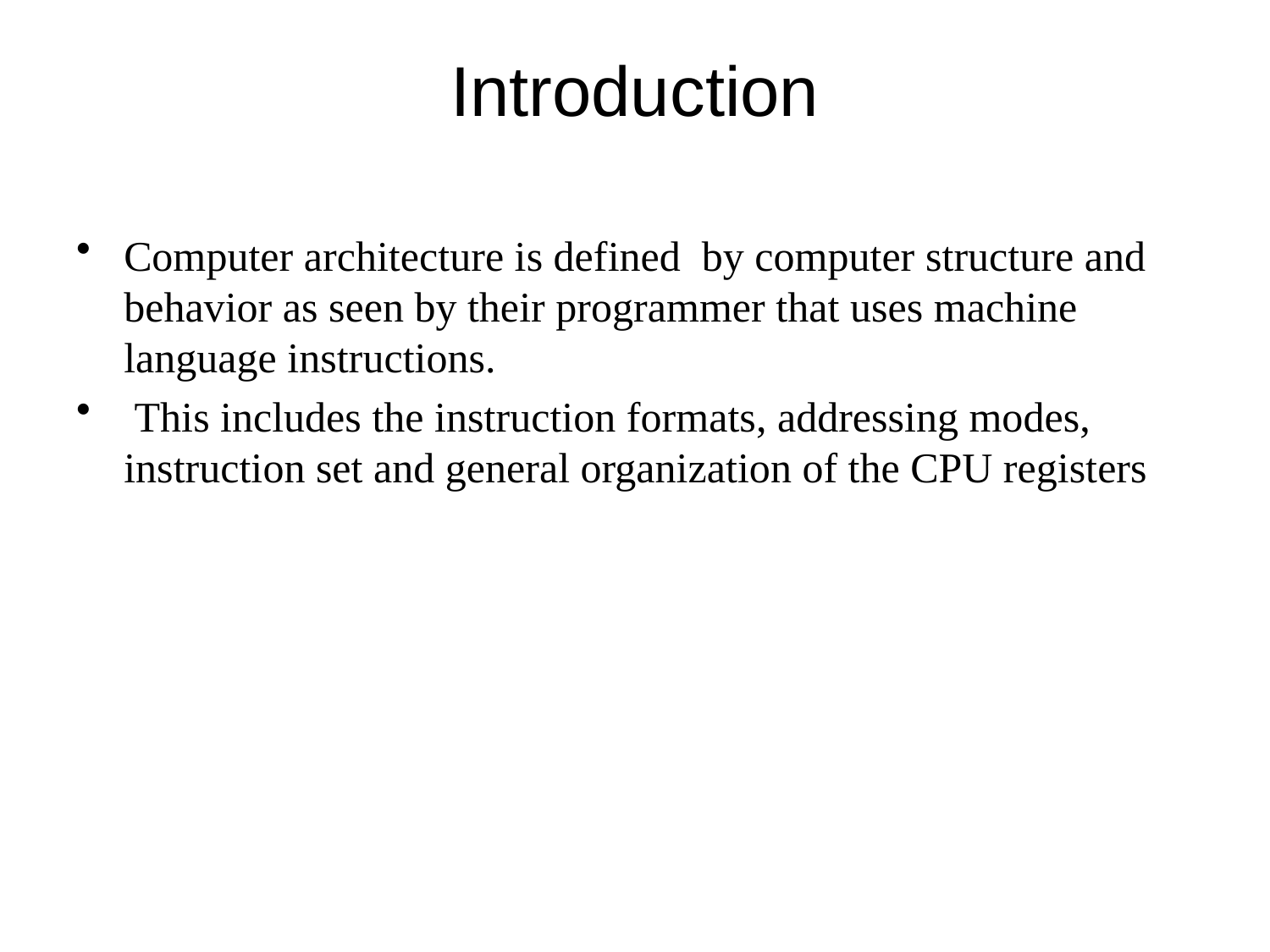

Introduction
Computer architecture is defined  by computer structure and behavior as seen by their programmer that uses machine language instructions.
 This includes the instruction formats, addressing modes, instruction set and general organization of the CPU registers
# Definition